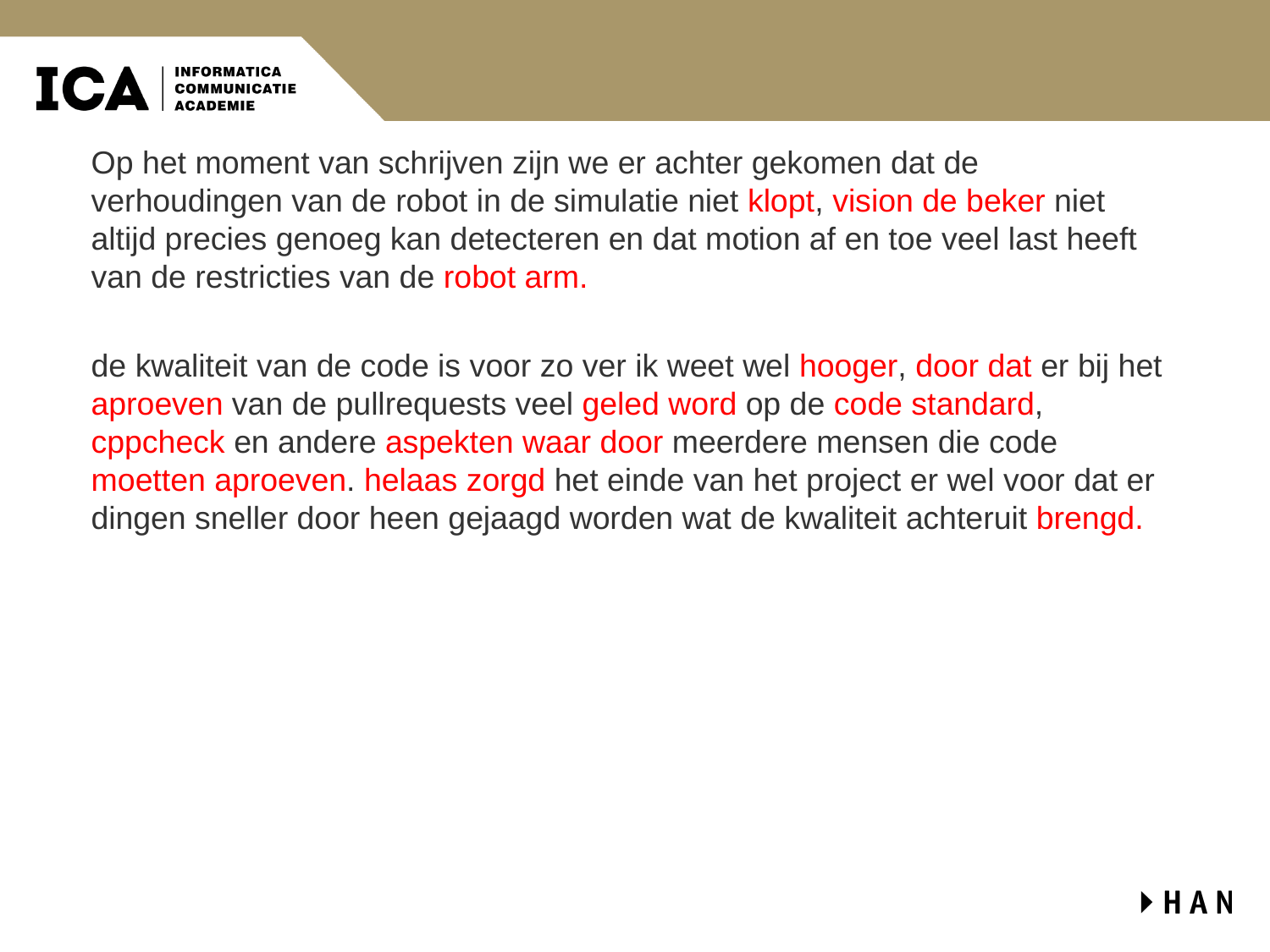

Op het moment van schrijven zijn we er achter gekomen dat de verhoudingen van de robot in de simulatie niet klopt, vision de beker niet altijd precies genoeg kan detecteren en dat motion af en toe veel last heeft van de restricties van de robot arm.
de kwaliteit van de code is voor zo ver ik weet wel hooger, door dat er bij het aproeven van de pullrequests veel geled word op de code standard, cppcheck en andere aspekten waar door meerdere mensen die code moetten aproeven. helaas zorgd het einde van het project er wel voor dat er dingen sneller door heen gejaagd worden wat de kwaliteit achteruit brengd.